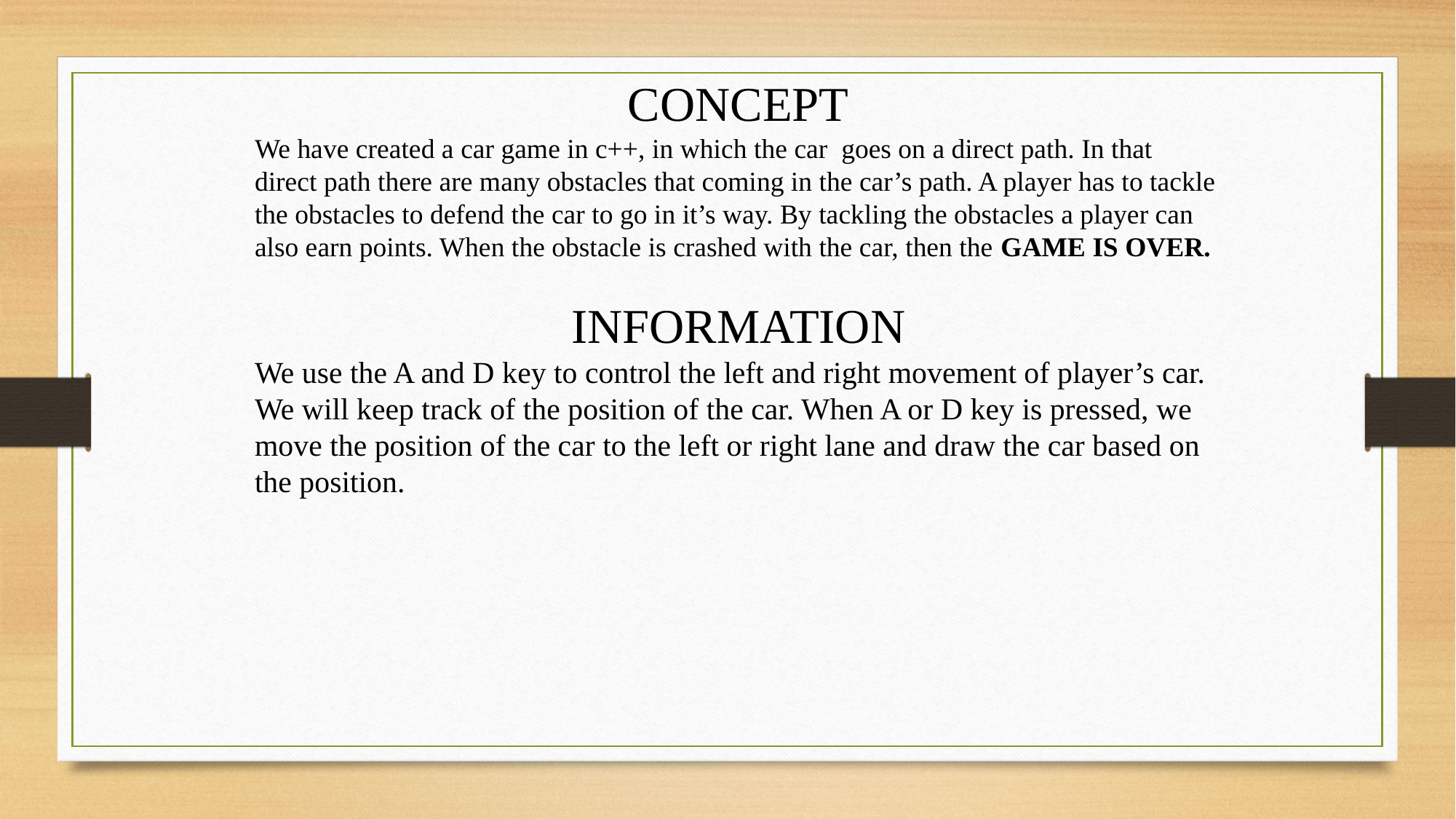

CONCEPT
We have created a car game in c++, in which the car  goes on a direct path. In that direct path there are many obstacles that coming in the car’s path. A player has to tackle the obstacles to defend the car to go in it’s way. By tackling the obstacles a player can also earn points. When the obstacle is crashed with the car, then the GAME IS OVER.

INFORMATION
We use the A and D key to control the left and right movement of player’s car. We will keep track of the position of the car. When A or D key is pressed, we move the position of the car to the left or right lane and draw the car based on the position.